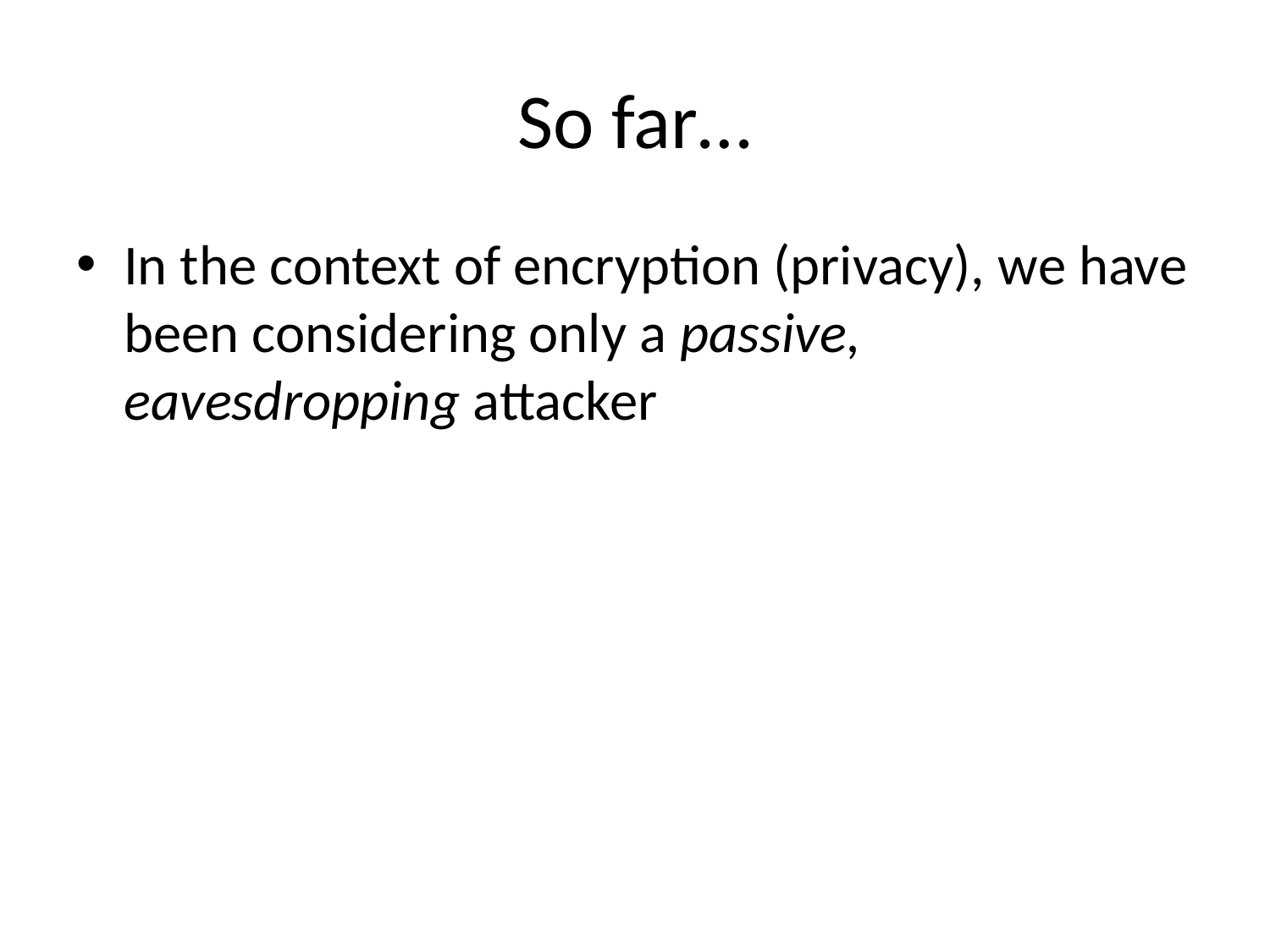

# So far…
In the context of encryption (privacy), we have been considering only a passive, eavesdropping attacker